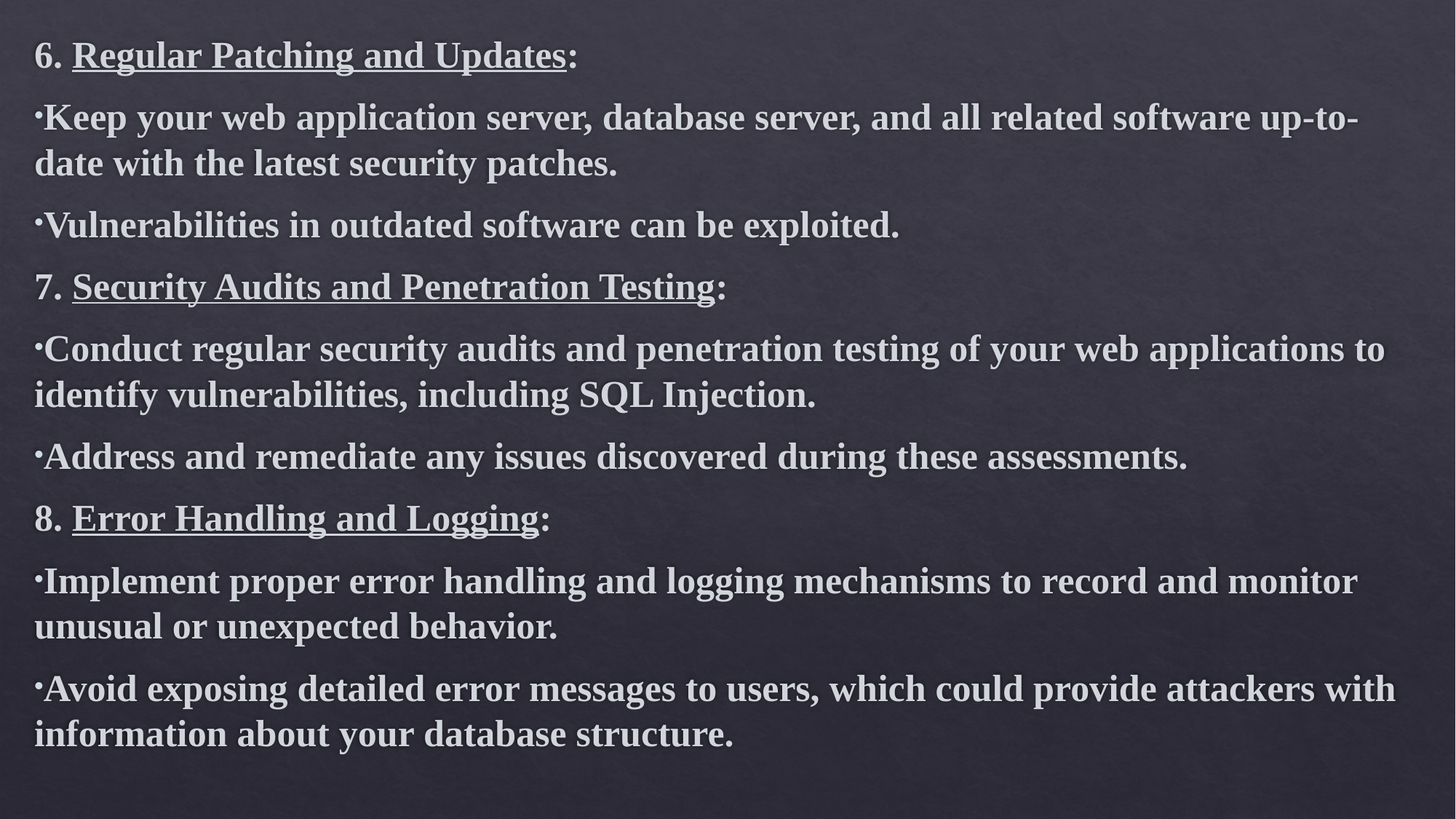

6. Regular Patching and Updates:
Keep your web application server, database server, and all related software up-to-date with the latest security patches.
Vulnerabilities in outdated software can be exploited.
7. Security Audits and Penetration Testing:
Conduct regular security audits and penetration testing of your web applications to identify vulnerabilities, including SQL Injection.
Address and remediate any issues discovered during these assessments.
8. Error Handling and Logging:
Implement proper error handling and logging mechanisms to record and monitor unusual or unexpected behavior.
Avoid exposing detailed error messages to users, which could provide attackers with information about your database structure.